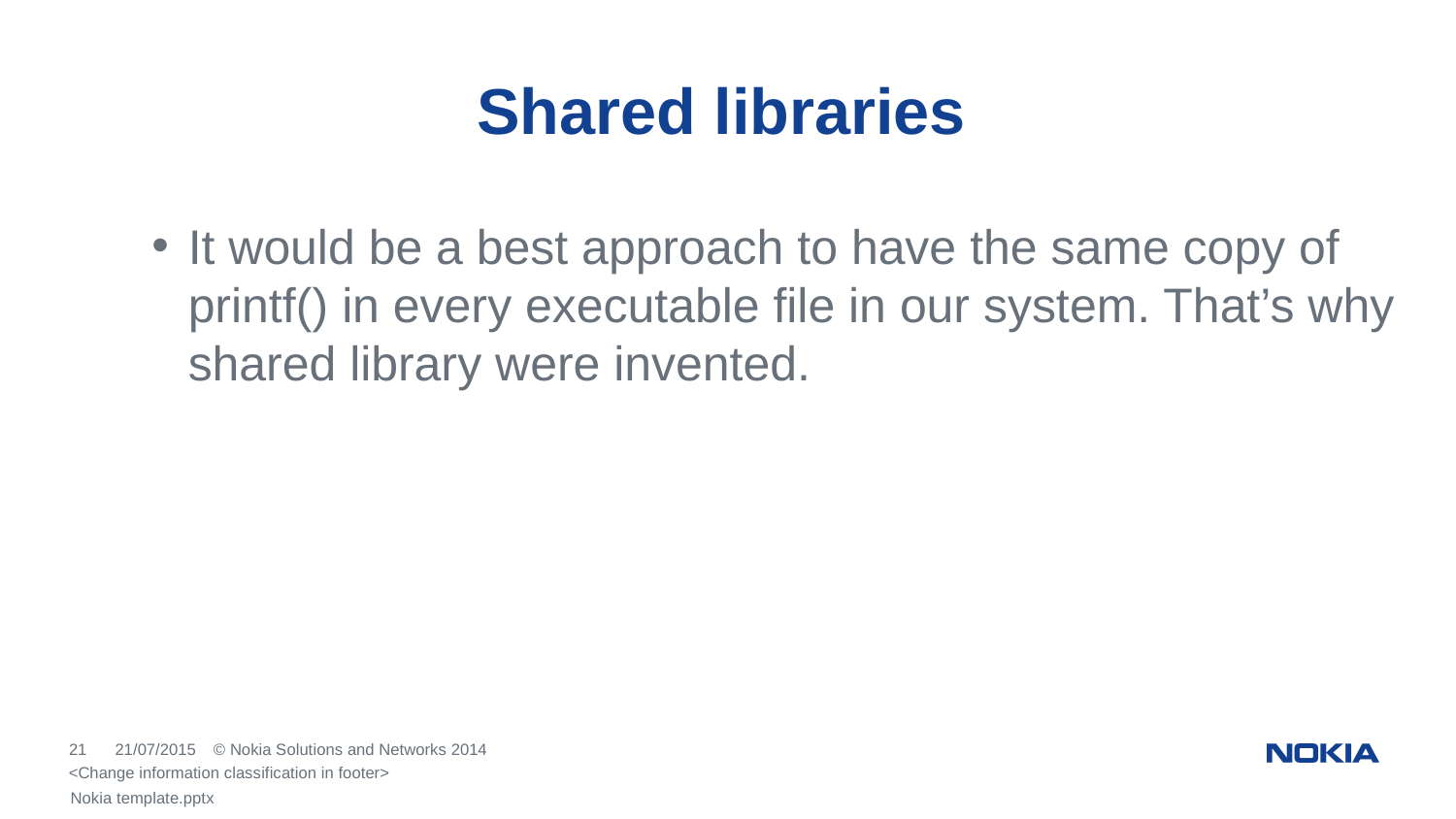

# Shared libraries

It would be a best approach to have the same copy of printf() in every executable file in our system. That’s why shared library were invented.
<Change information classification in footer>